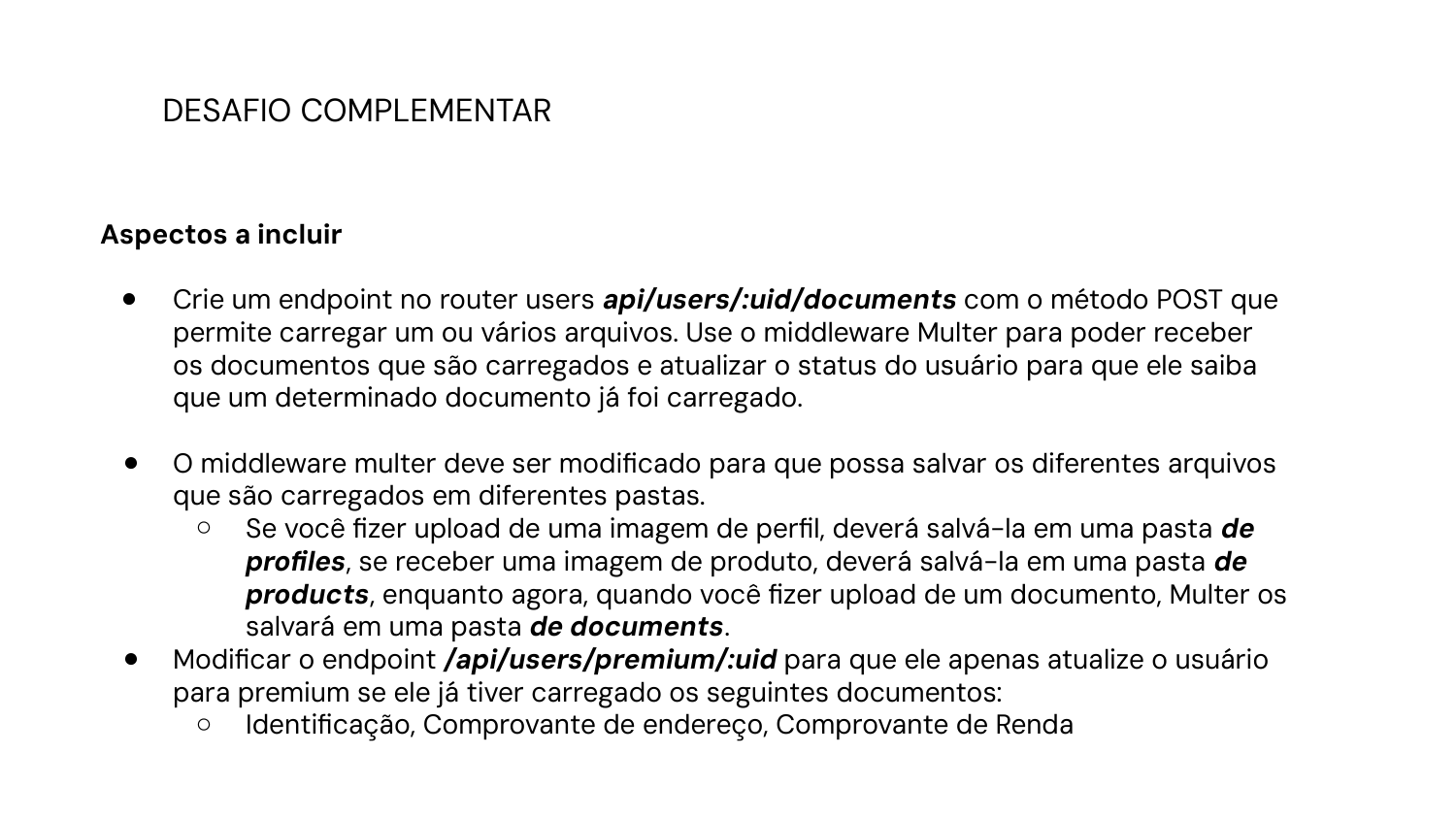

DESAFIO COMPLEMENTAR

Aspectos a incluir

Crie um endpoint no router users api/users/:uid/documents com o método POST que permite carregar um ou vários arquivos. Use o middleware Multer para poder receber os documentos que são carregados e atualizar o status do usuário para que ele saiba que um determinado documento já foi carregado.

O middleware multer deve ser modificado para que possa salvar os diferentes arquivos que são carregados em diferentes pastas.
Se você fizer upload de uma imagem de perfil, deverá salvá-la em uma pasta de profiles, se receber uma imagem de produto, deverá salvá-la em uma pasta de products, enquanto agora, quando você fizer upload de um documento, Multer os salvará em uma pasta de documents.
Modificar o endpoint /api/users/premium/:uid para que ele apenas atualize o usuário para premium se ele já tiver carregado os seguintes documentos:
Identificação, Comprovante de endereço, Comprovante de Renda